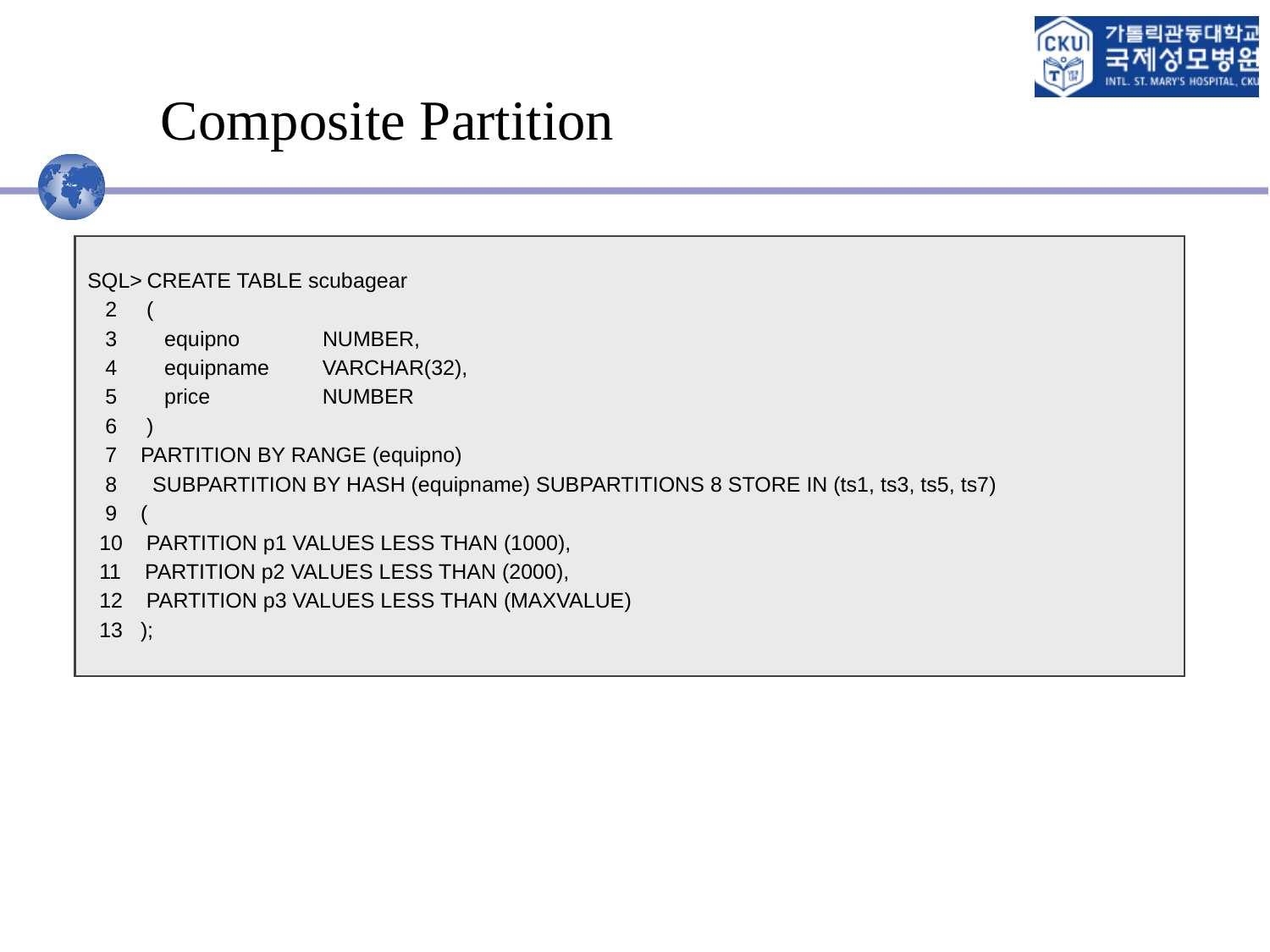

# Composite Partition

SQL> CREATE TABLE scubagear
   2     (
   3        equipno              NUMBER,
   4        equipname         VARCHAR(32),
   5        price                   NUMBER
   6     )
   7    PARTITION BY RANGE (equipno)
   8      SUBPARTITION BY HASH (equipname) SUBPARTITIONS 8 STORE IN (ts1, ts3, ts5, ts7)
   9    (
  10    PARTITION p1 VALUES LESS THAN (1000),
  11    PARTITION p2 VALUES LESS THAN (2000),
  12    PARTITION p3 VALUES LESS THAN (MAXVALUE)
  13   );